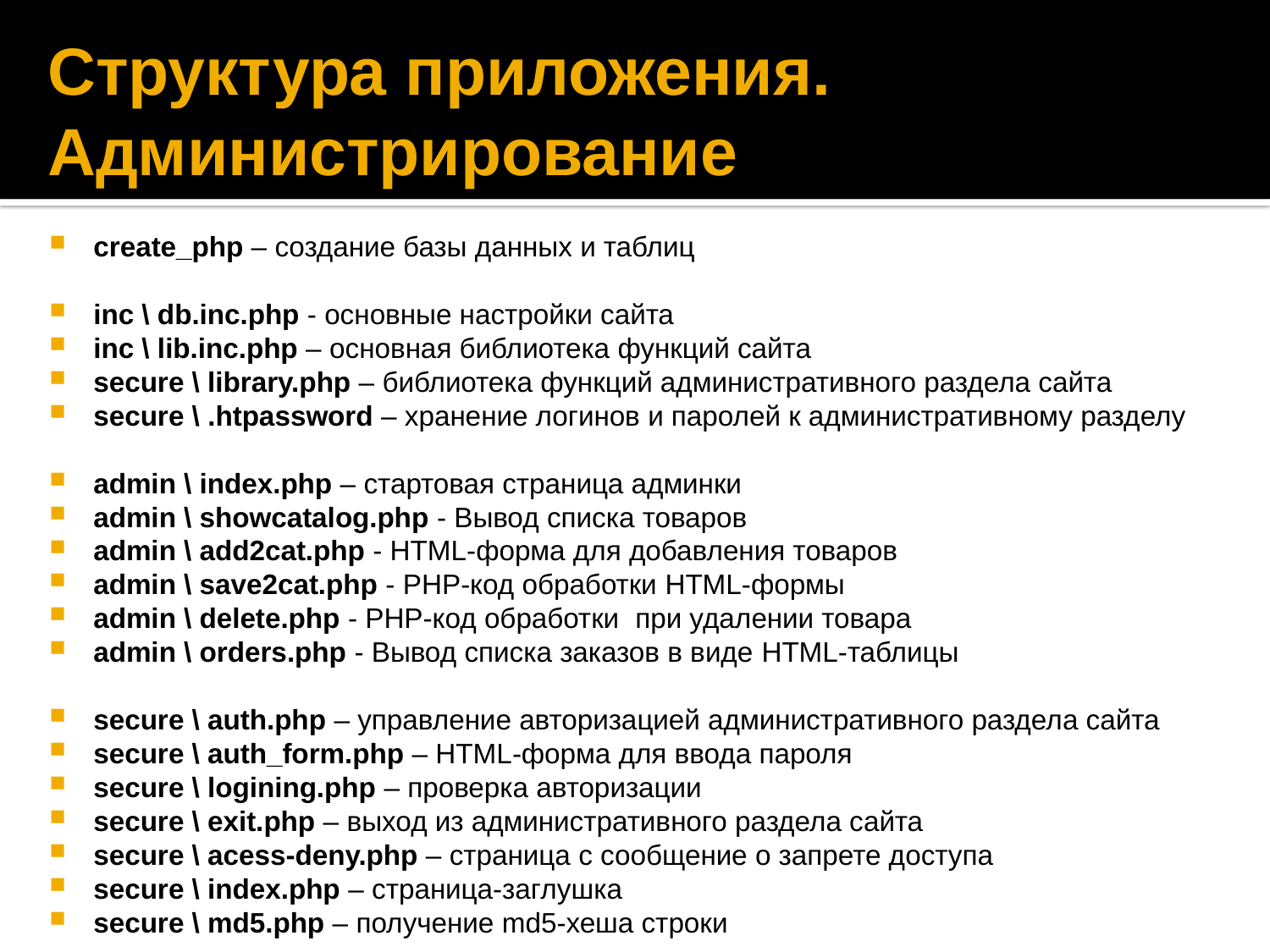

# Структура приложения. Администрирование
create_php – создание базы данных и таблиц

inc \ db.inc.php - основные настройки сайта
inc \ lib.inc.php – основная библиотека функций сайта
secure \ library.php – библиотека функций административного раздела сайта
secure \ .htpassword – хранение логинов и паролей к административному разделу

admin \ index.php – стартовая страница админки
admin \ showcatalog.php - Вывод списка товаров
admin \ add2cat.php - HTML-форма для добавления товаров
admin \ save2cat.php - РНР-код обработки HTML-формы
admin \ delete.php - РНР-код обработки  при удалении товара
admin \ orders.php - Вывод списка заказов в виде HTML-таблицы

secure \ auth.php – управление авторизацией административного раздела сайта
secure \ auth_form.php – HTML-форма для ввода пароля
secure \ logining.php – проверка авторизации
secure \ exit.php – выход из административного раздела сайта
secure \ acess-deny.php – страница с сообщение о запрете доступа
secure \ index.php – страница-заглушка
secure \ md5.php – получение md5-хеша строки